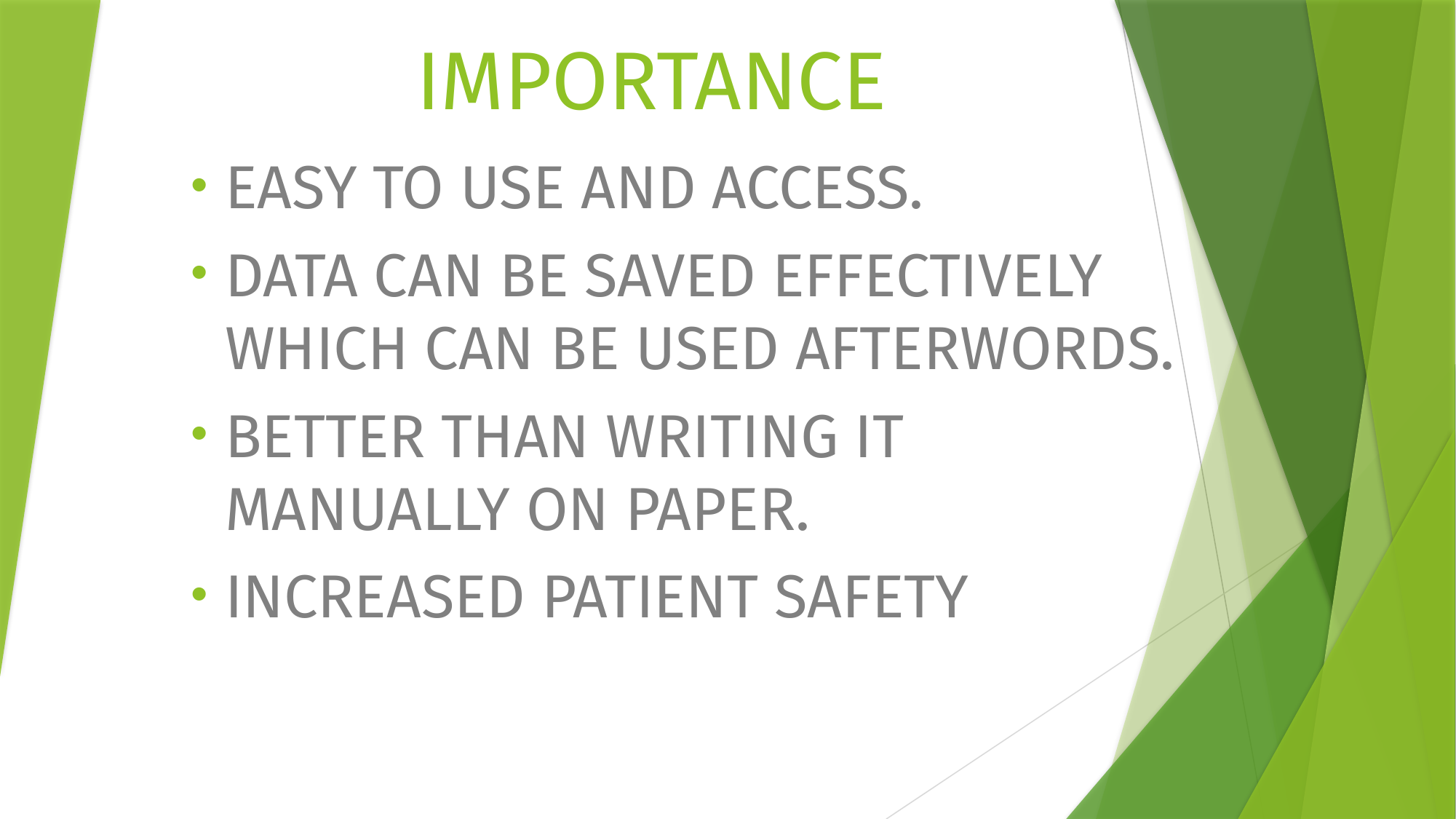

# IMPORTANCE
EASY TO USE AND ACCESS.
DATA CAN BE SAVED EFFECTIVELY WHICH CAN BE USED AFTERWORDS.
BETTER THAN WRITING IT MANUALLY ON PAPER.
INCREASED PATIENT SAFETY